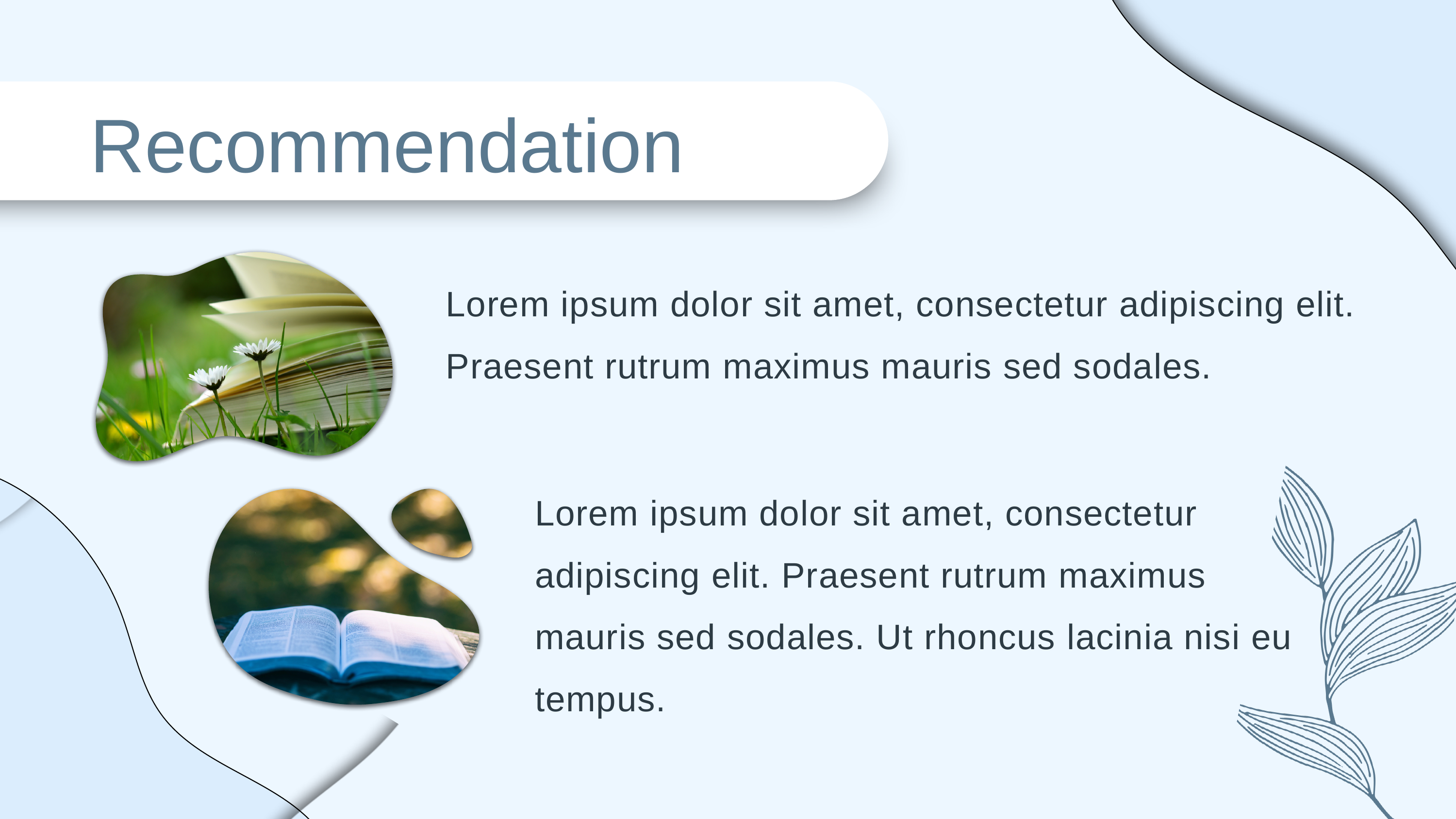

Recommendation

Lorem ipsum dolor sit amet, consectetur adipiscing elit. Praesent rutrum maximus mauris sed sodales.

Lorem ipsum dolor sit amet, consectetur adipiscing elit. Praesent rutrum maximus mauris sed sodales. Ut rhoncus lacinia nisi eu tempus.